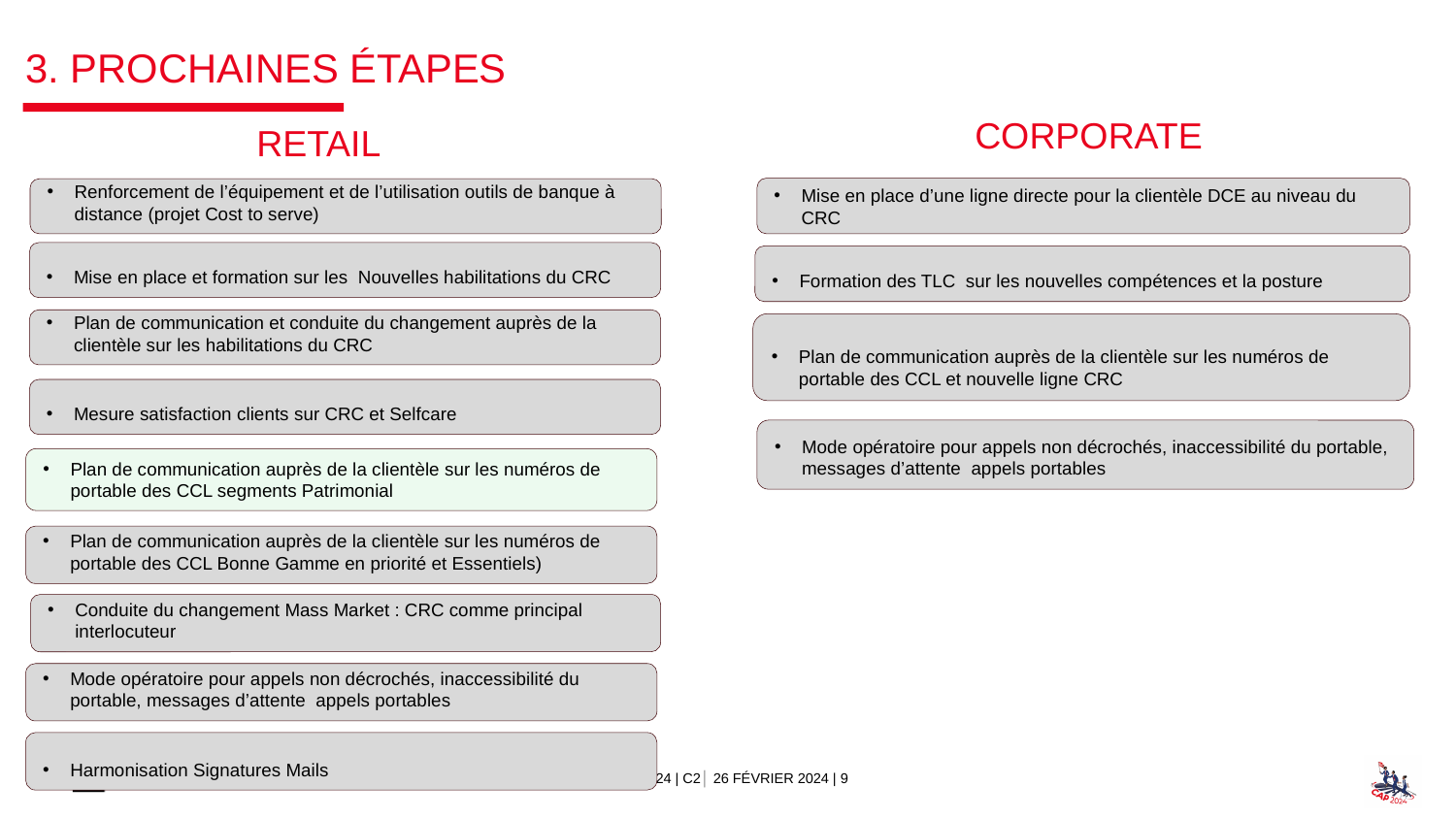

# 3. Prochaines étapes
Corporate
Retail
Mise en place d’une ligne directe pour la clientèle DCE au niveau du CRC
Renforcement de l’équipement et de l’utilisation outils de banque à distance (projet Cost to serve)
Mise en place et formation sur les  Nouvelles habilitations du CRC
Formation des TLC  sur les nouvelles compétences et la posture
Plan de communication et conduite du changement auprès de la clientèle sur les habilitations du CRC
Plan de communication auprès de la clientèle sur les numéros de portable des CCL et nouvelle ligne CRC
Mesure satisfaction clients sur CRC et Selfcare
Mode opératoire pour appels non décrochés, inaccessibilité du portable, messages d’attente  appels portables
Plan de communication auprès de la clientèle sur les numéros de portable des CCL segments Patrimonial
Plan de communication auprès de la clientèle sur les numéros de portable des CCL Bonne Gamme en priorité et Essentiels)
Conduite du changement Mass Market : CRC comme principal interlocuteur

Mode opératoire pour appels non décrochés, inaccessibilité du portable, messages d’attente  appels portables
Harmonisation Signatures Mails